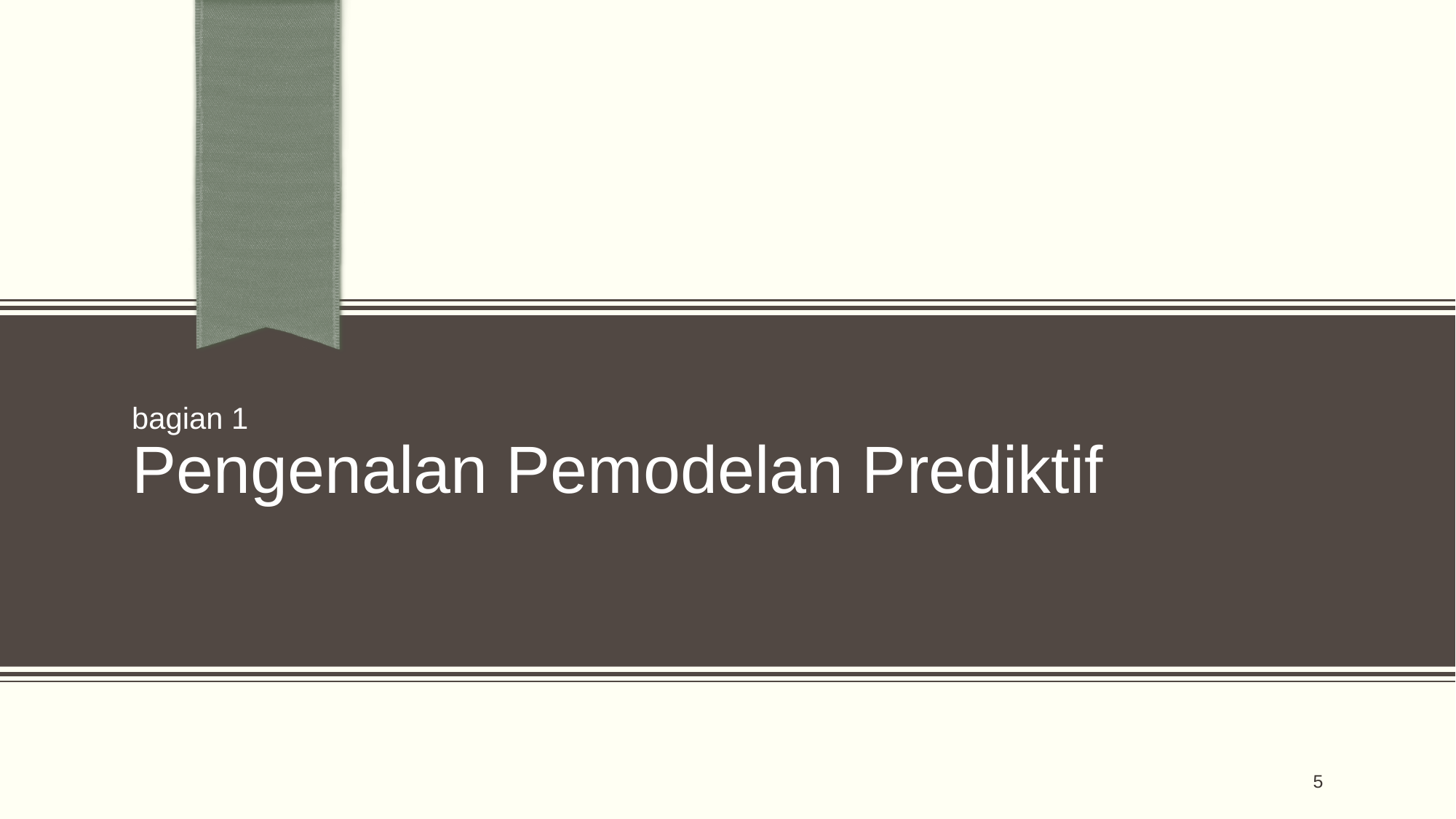

# bagian 1 Pengenalan Pemodelan Prediktif

5